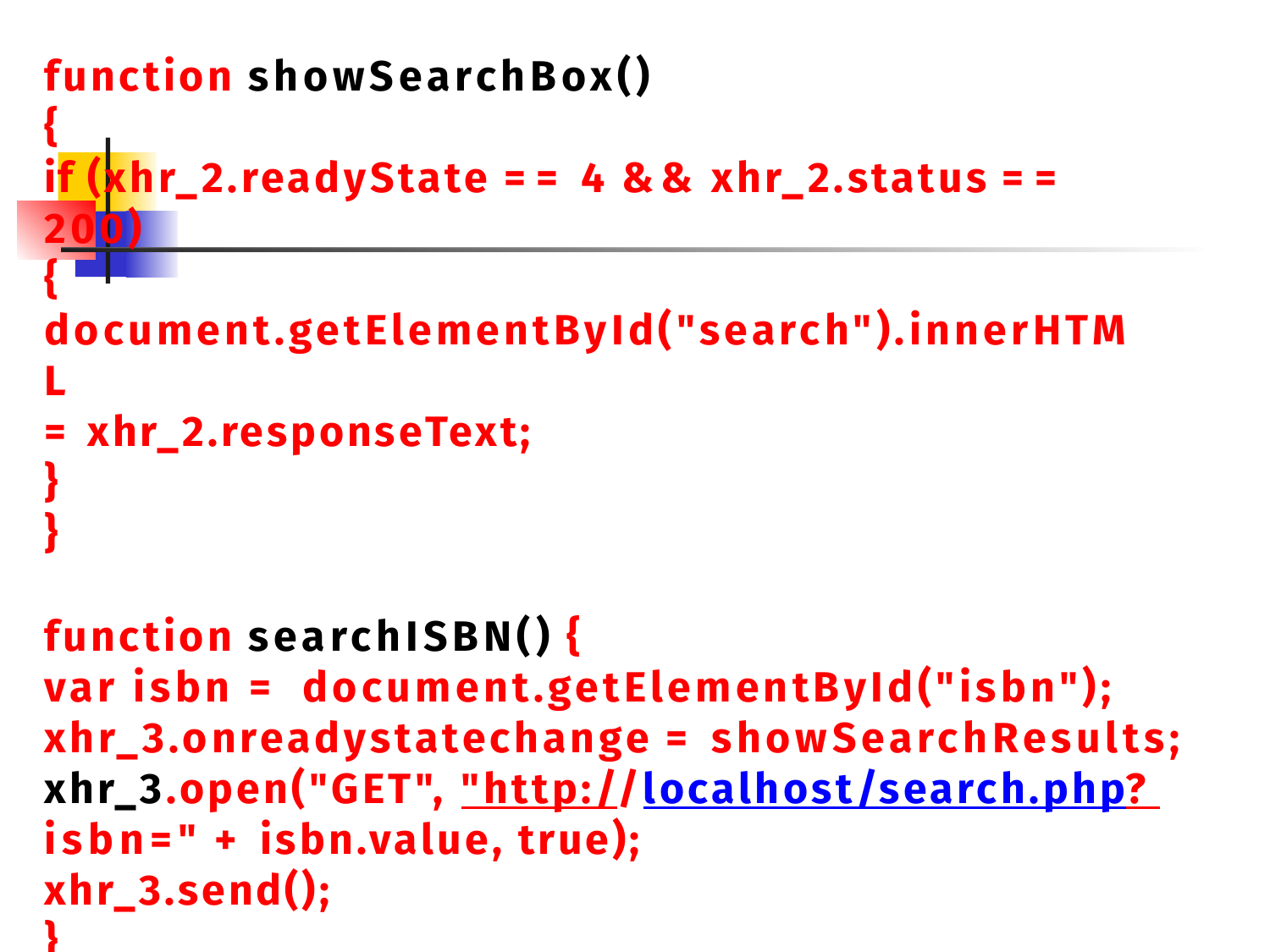

function showSearchBox()
{
if (xhr_2.readyState == 4 && xhr_2.status ==  200)
{
document.getElementById("search").innerHTML
= xhr_2.responseText;
}
}

function searchISBN() {
var isbn = document.getElementById("isbn");  xhr_3.onreadystatechange = showSearchResults;  xhr_3.open("GET", "http://localhost/search.php?  isbn=" + isbn.value, true);
xhr_3.send();
}